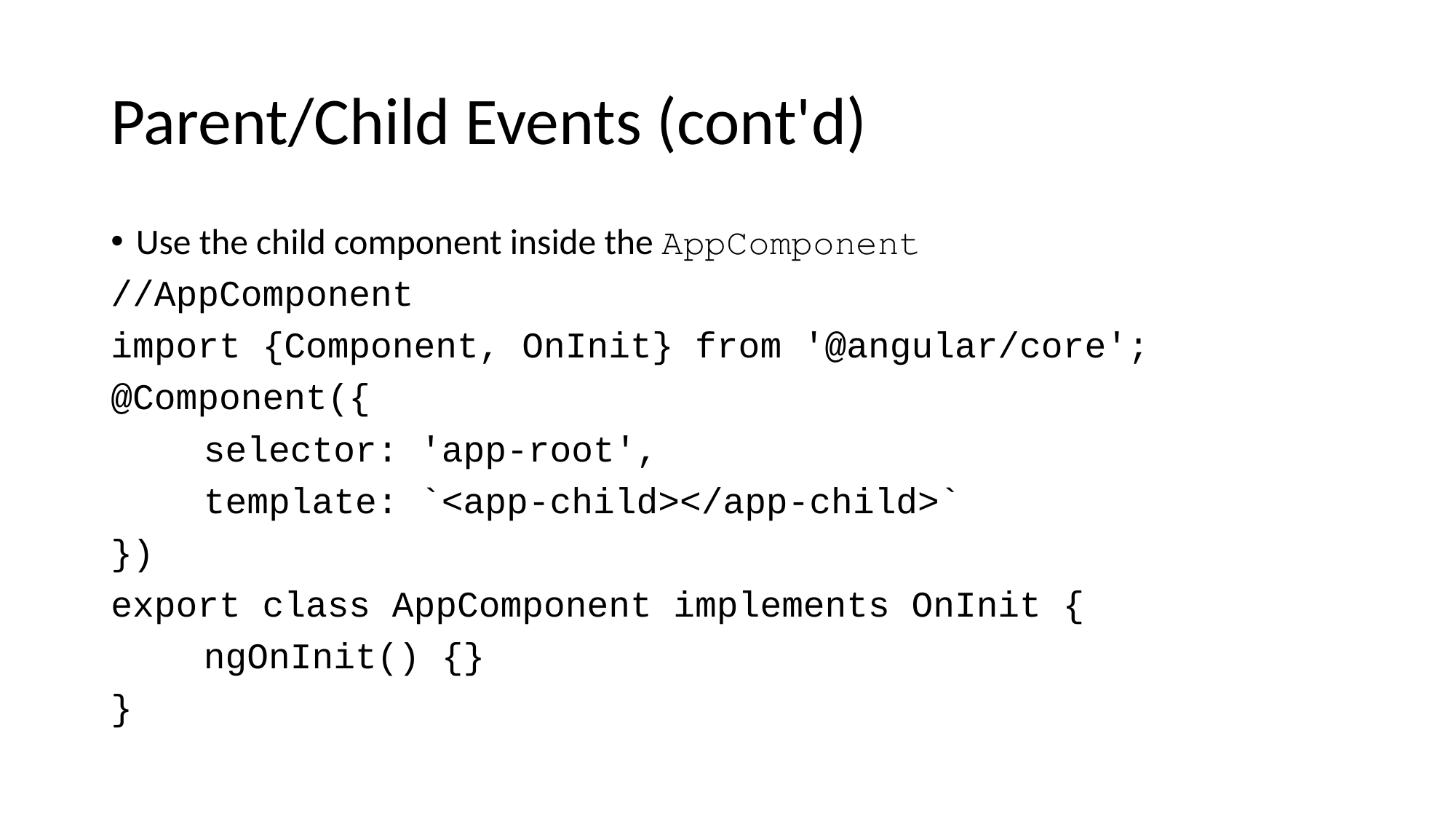

# Parent/Child Events (cont'd)
Use the child component inside the AppComponent
//AppComponent
import {Component, OnInit} from '@angular/core';
@Component({
	selector: 'app-root',
	template: `<app-child></app-child>`
})
export class AppComponent implements OnInit {
	ngOnInit() {}
}